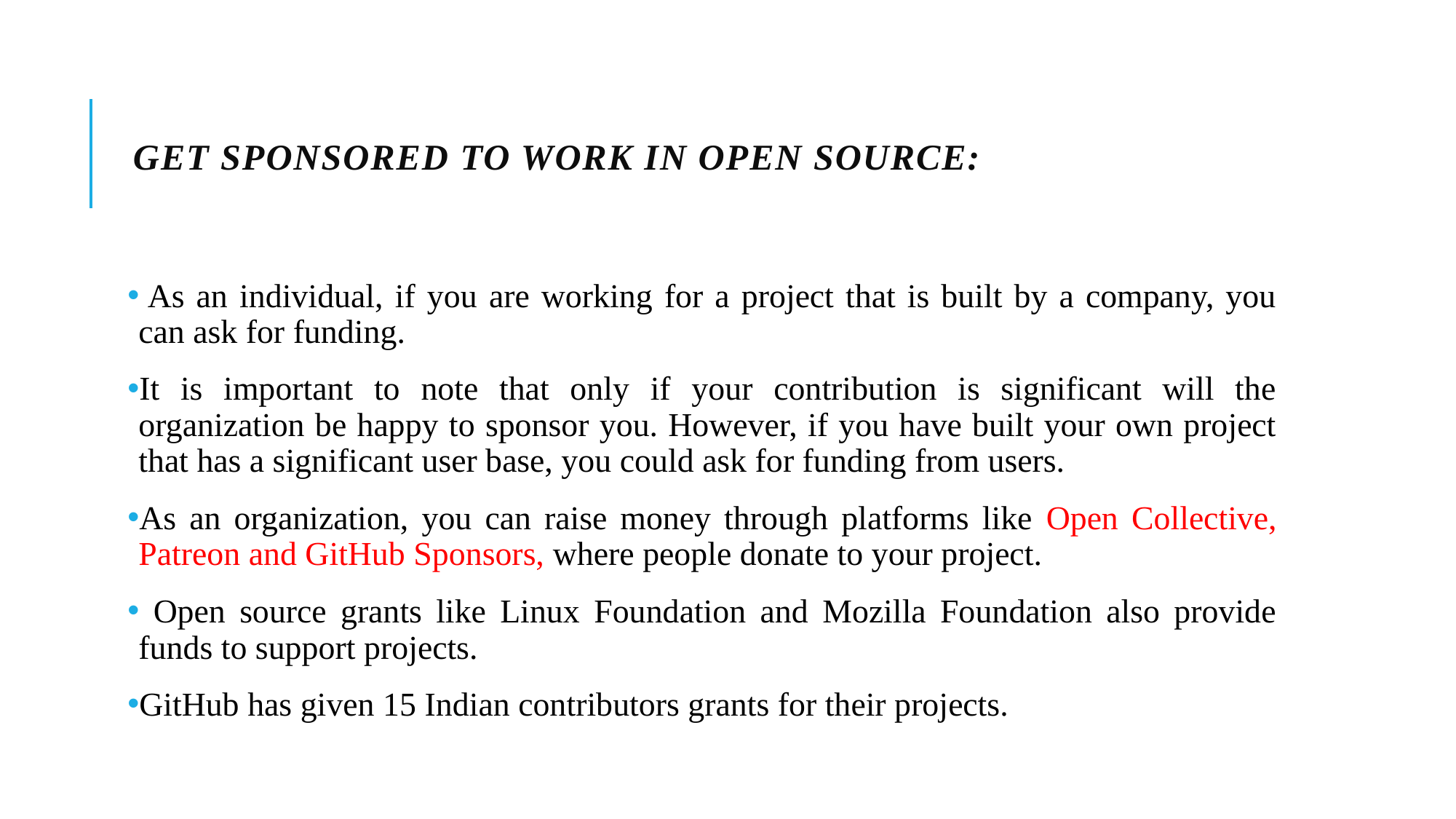

# Get sponsored to work in open source:
 As an individual, if you are working for a project that is built by a company, you can ask for funding.
It is important to note that only if your contribution is significant will the organization be happy to sponsor you. However, if you have built your own project that has a significant user base, you could ask for funding from users.
As an organization, you can raise money through platforms like Open Collective, Patreon and GitHub Sponsors, where people donate to your project.
 Open source grants like Linux Foundation and Mozilla Foundation also provide funds to support projects.
GitHub has given 15 Indian contributors grants for their projects.